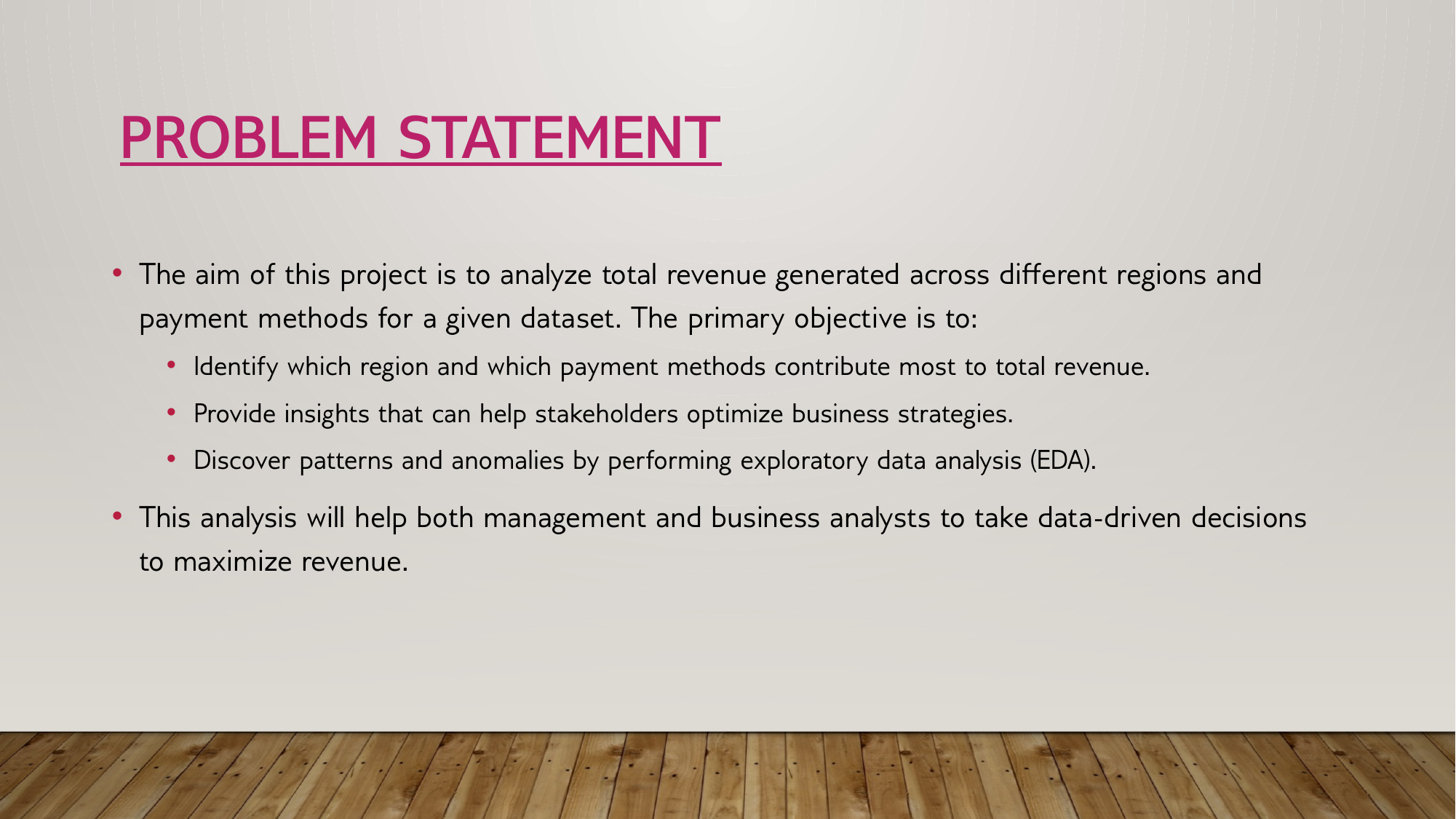

# Problem Statement
The aim of this project is to analyze total revenue generated across different regions and payment methods for a given dataset. The primary objective is to:
Identify which region and which payment methods contribute most to total revenue.
Provide insights that can help stakeholders optimize business strategies.
Discover patterns and anomalies by performing exploratory data analysis (EDA).
This analysis will help both management and business analysts to take data-driven decisions to maximize revenue.